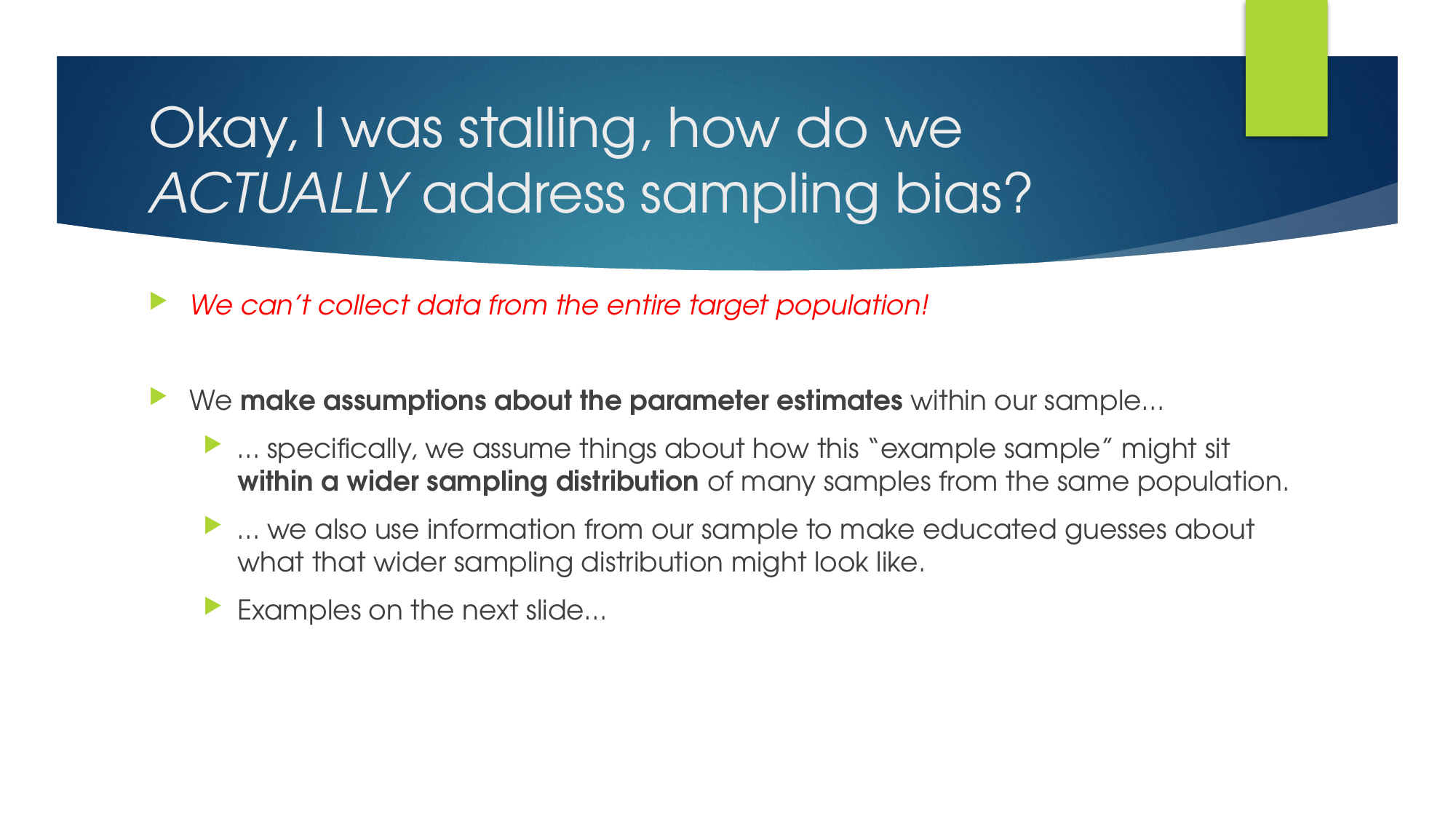

# Okay, I was stalling, how do we ACTUALLY address sampling bias?
We can’t collect data from the entire target population!

We make assumptions about the parameter estimates within our sample…
… specifically, we assume things about how this “example sample” might sit within a wider sampling distribution of many samples from the same population.
… we also use information from our sample to make educated guesses about what that wider sampling distribution might look like.
Examples on the next slide…